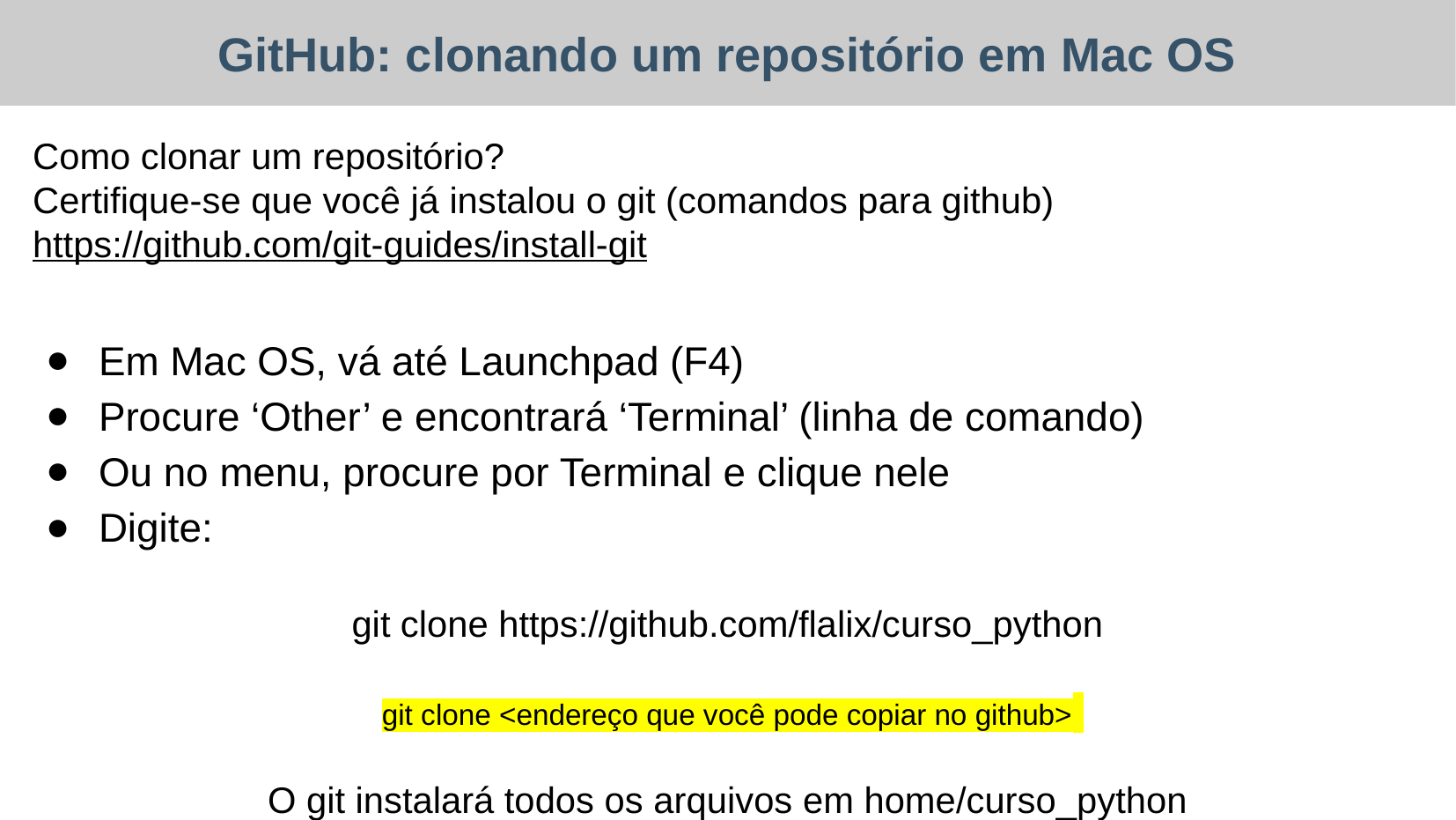

GitHub: clonando um repositório em Mac OS

Como clonar um repositório?
Certifique-se que você já instalou o git (comandos para github)
https://github.com/git-guides/install-git

Em Mac OS, vá até Launchpad (F4)
Procure ‘Other’ e encontrará ‘Terminal’ (linha de comando)
Ou no menu, procure por Terminal e clique nele
Digite:
git clone https://github.com/flalix/curso_python

git clone <endereço que você pode copiar no github>

O git instalará todos os arquivos em home/curso_python